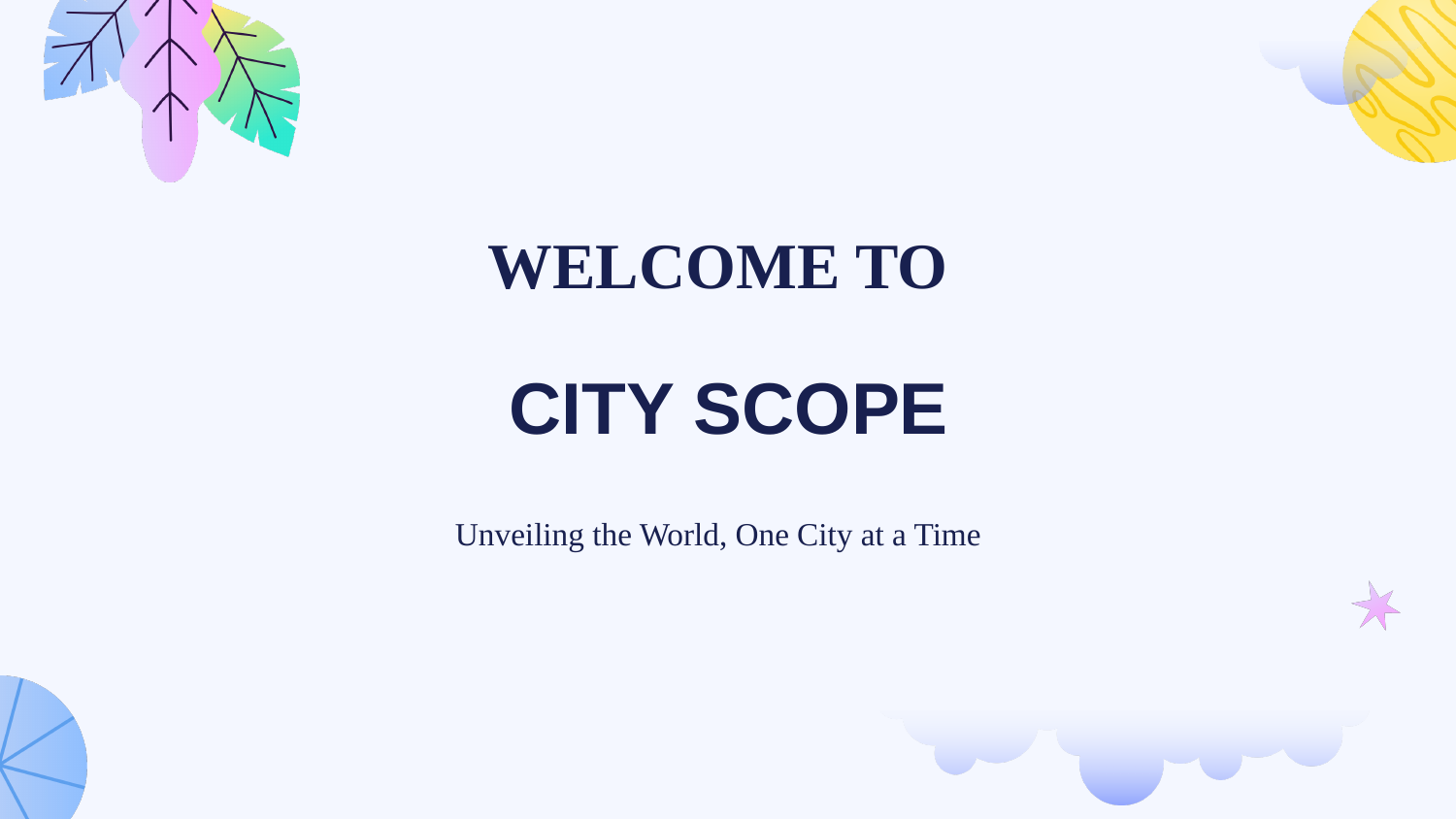

WELCOME TO
# CITY SCOPE
Unveiling the World, One City at a Time